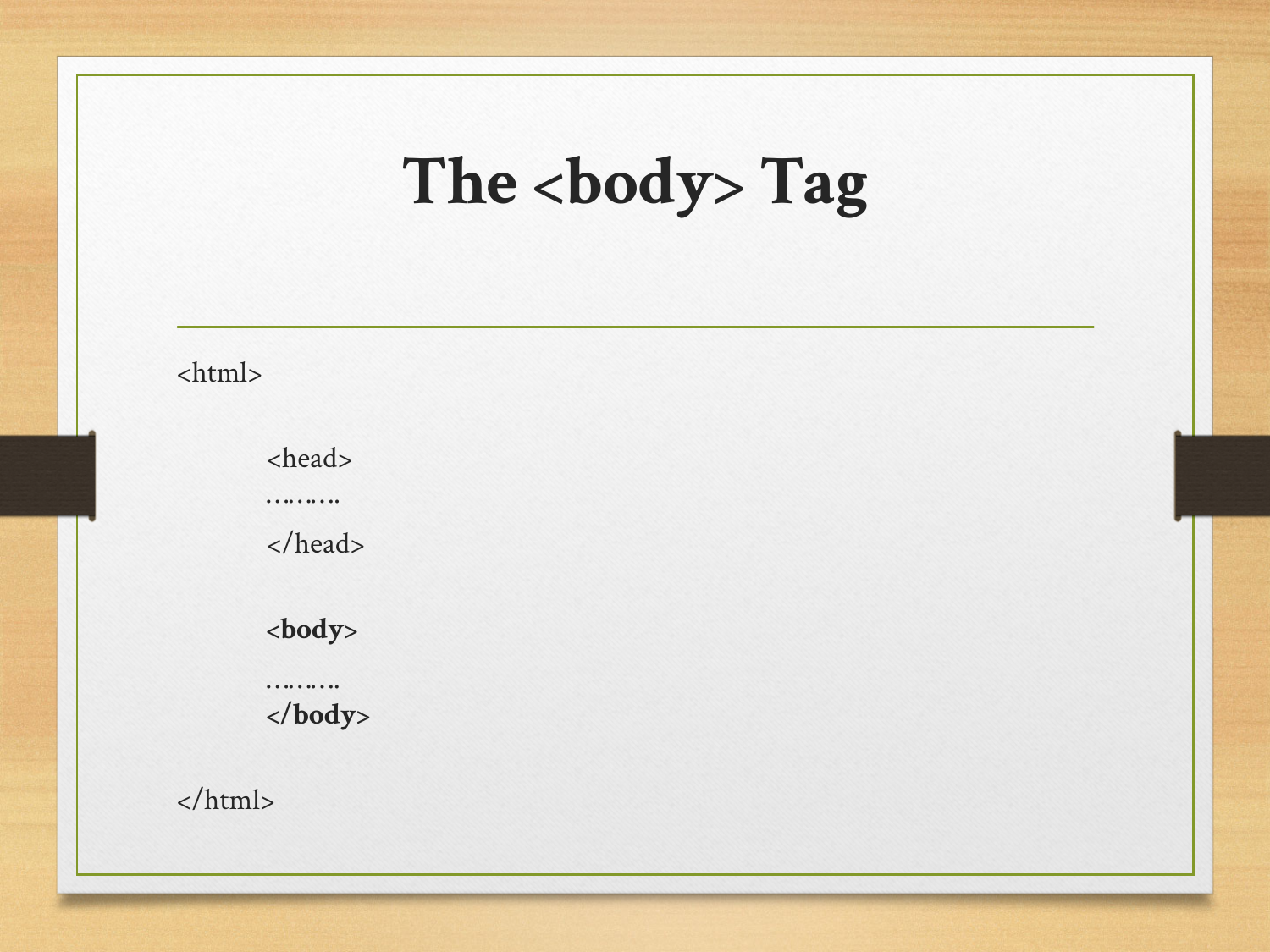

# The <body> Tag
<html>
	<head>
		……….
	</head>
	<body>
		……….
	</body>
</html>